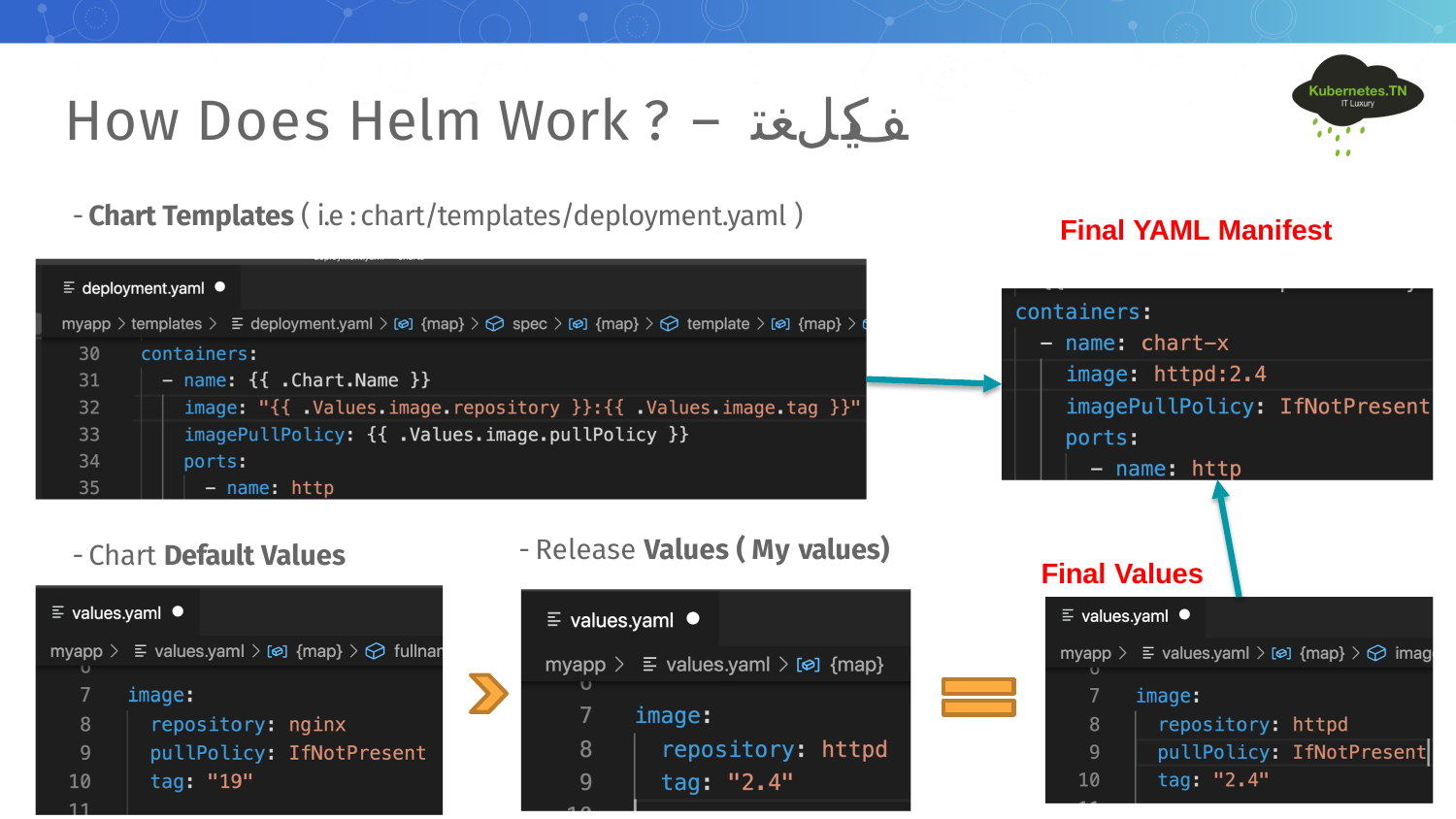

# How Does Helm Work ? – ﻞﻐﺘ	ﻒﻛﯿ
- Chart Templates ( i.e : chart/templates/deployment.yaml )
Final YAML Manifest

- Release Values ( My values)
- Chart Default Values
Final Values